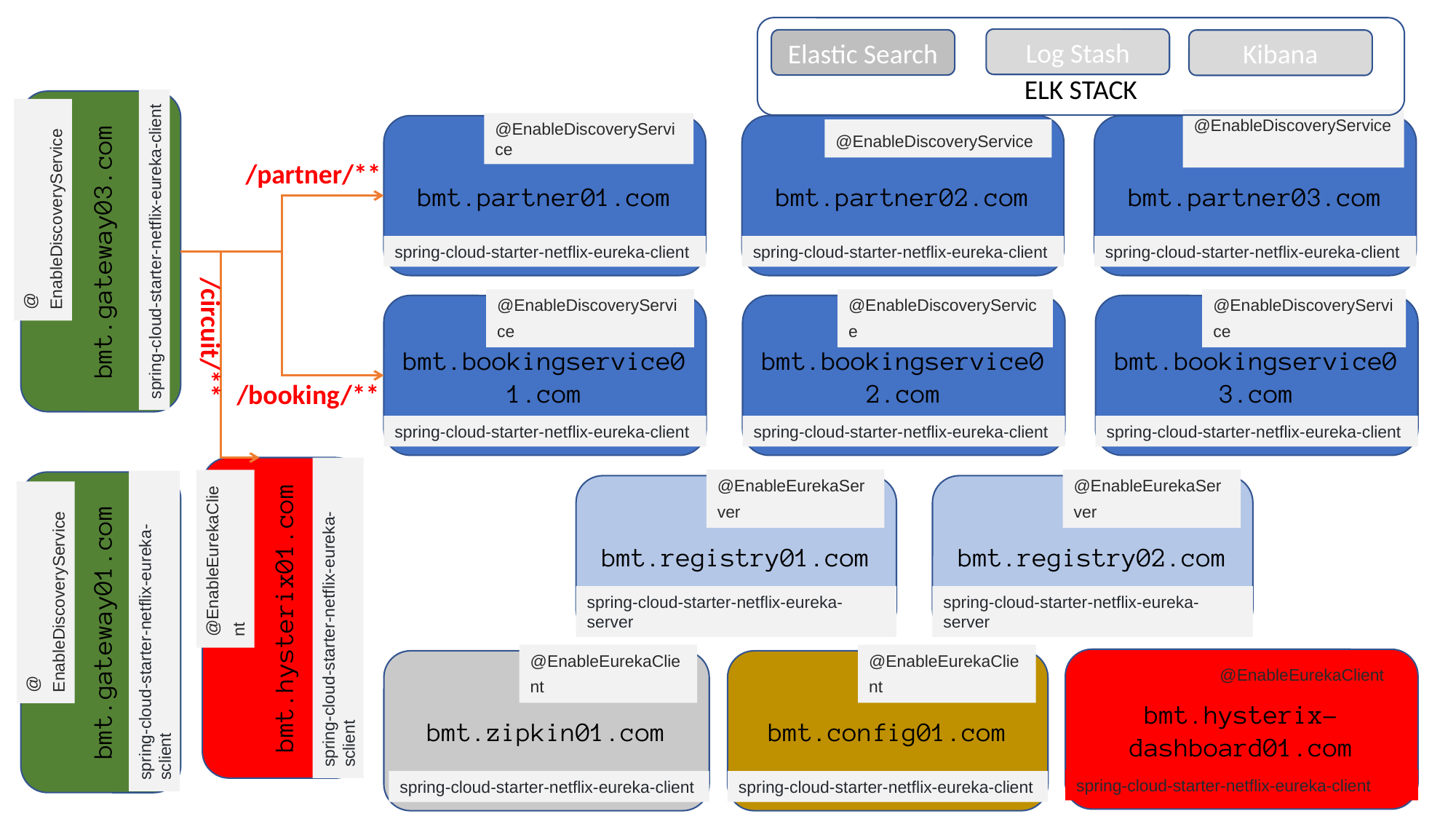

ELK STACK
Log Stash
Elastic Search
Kibana
bmt.partner01.com
@EnableDiscoveryService
spring-cloud-starter-netflix-eureka-client
bmt.partner02.com
@EnableDiscoveryService
spring-cloud-starter-netflix-eureka-client
bmt.partner03.com
@EnableDiscoveryService
spring-cloud-starter-netflix-eureka-client
/partner/**
bmt.bookingservice01.com
@EnableDiscoveryService
spring-cloud-starter-netflix-eureka-client
bmt.bookingservice02.com
@EnableDiscoveryService
spring-cloud-starter-netflix-eureka-client
bmt.bookingservice03.com
@EnableDiscoveryService
spring-cloud-starter-netflix-eureka-client
/circuit/**
bmt.gateway01.com
@ EnableDiscoveryService
spring-cloud-starter-netflix-eureka-sclient
bmt.gateway03.com
@ EnableDiscoveryService
spring-cloud-starter-netflix-eureka-client
/booking/**
bmt.registry01.com
@EnableEurekaServer
spring-cloud-starter-netflix-eureka-server
bmt.registry02.com
@EnableEurekaServer
spring-cloud-starter-netflix-eureka-server
bmt.hysterix01.com
@EnableEurekaClient
spring-cloud-starter-netflix-eureka-sclient
bmt.hysterix-dashboard01.com
@EnableEurekaClient
spring-cloud-starter-netflix-eureka-client
bmt.zipkin01.com
bmt.config01.com
@EnableEurekaClient
spring-cloud-starter-netflix-eureka-client
@EnableEurekaClient
spring-cloud-starter-netflix-eureka-client